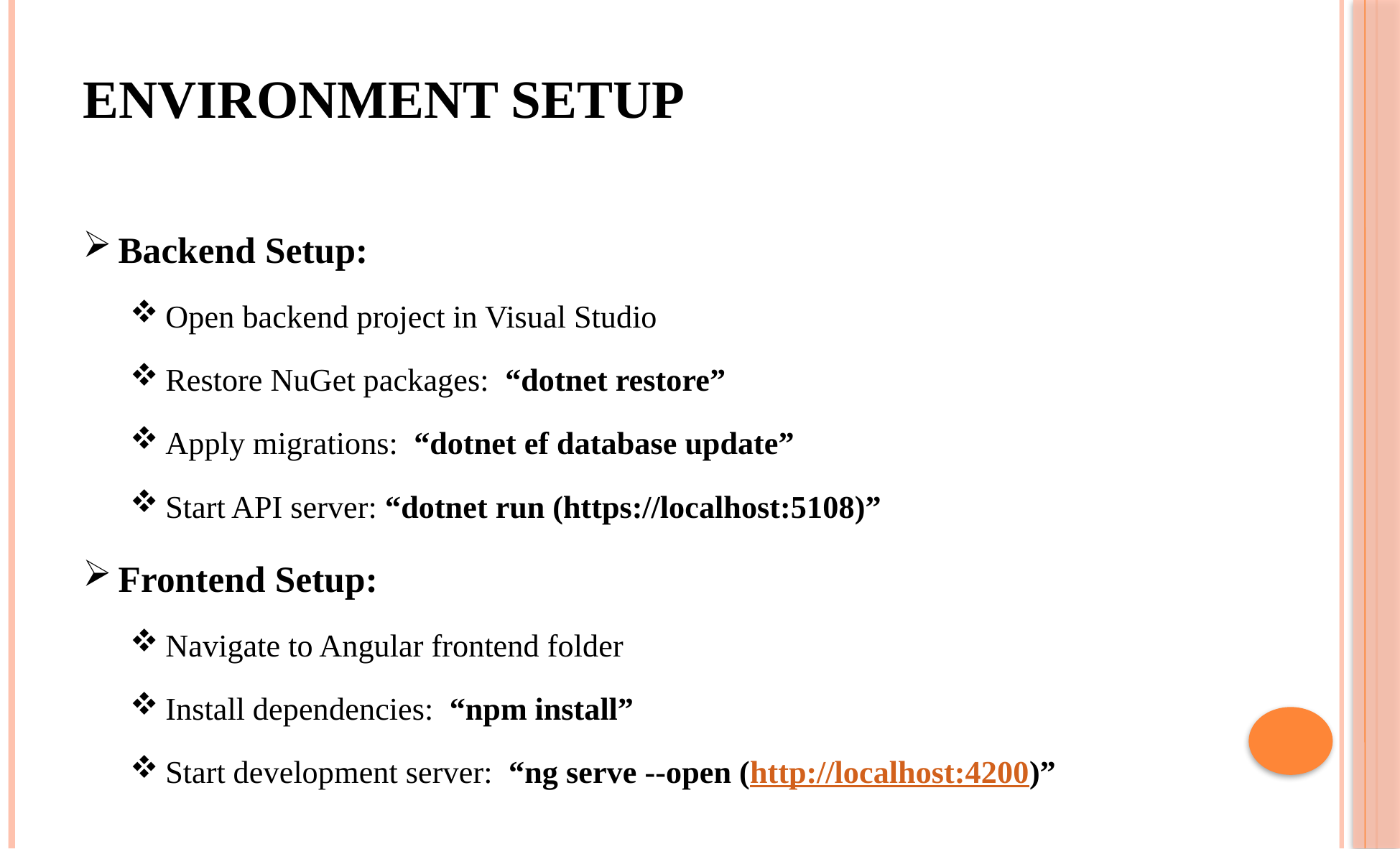

# Environment Setup
Backend Setup:
Open backend project in Visual Studio
Restore NuGet packages:  “dotnet restore”
Apply migrations:  “dotnet ef database update”
Start API server: “dotnet run (https://localhost:5108)”
Frontend Setup:
Navigate to Angular frontend folder
Install dependencies:  “npm install”
Start development server:  “ng serve --open (http://localhost:4200)”